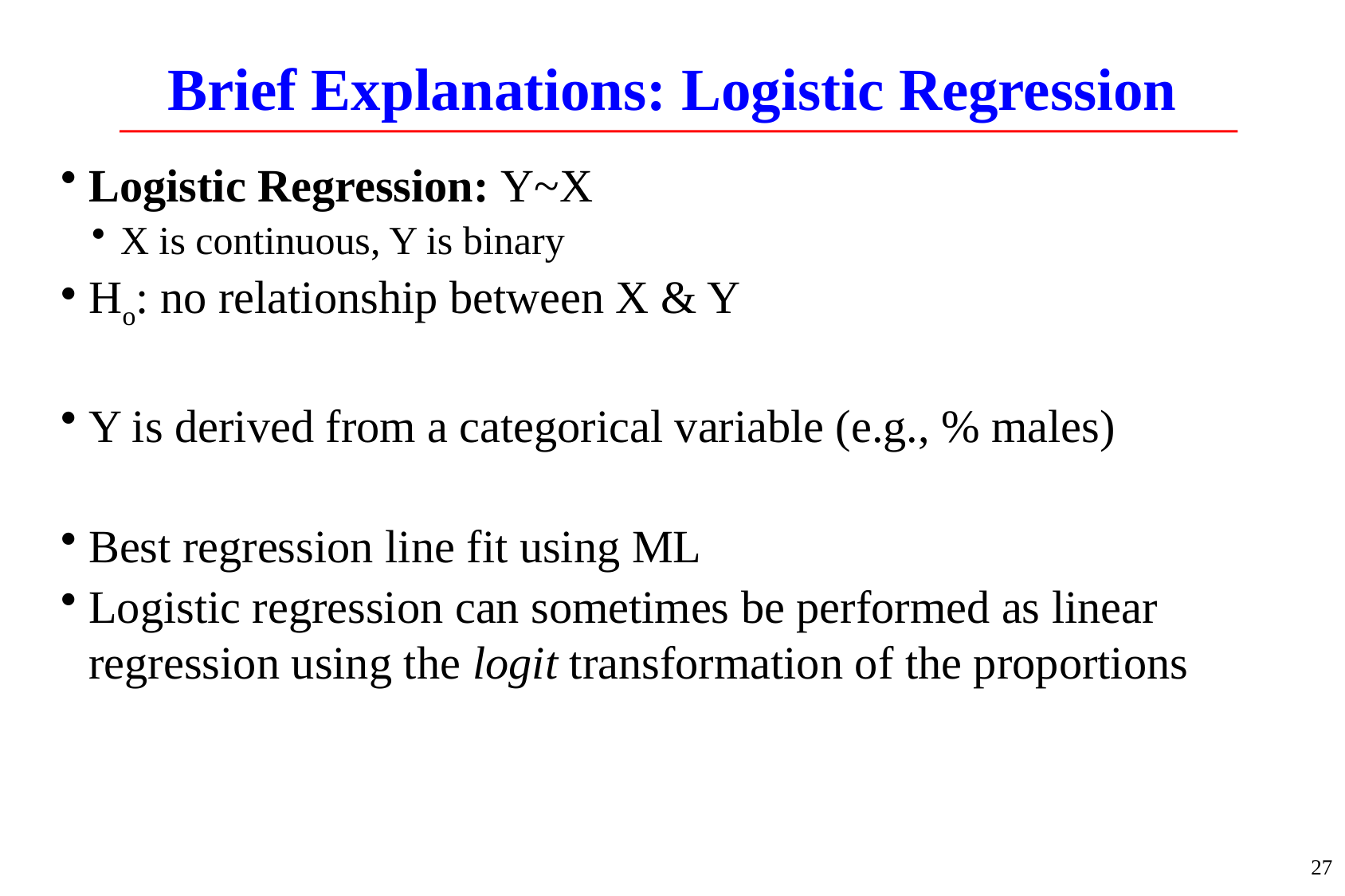

# Brief Explanations: Logistic Regression

Logistic Regression: Y~X
X is continuous, Y is binary
Ho: no relationship between X & Y

Y is derived from a categorical variable (e.g., % males)

Best regression line fit using ML
Logistic regression can sometimes be performed as linear regression using the logit transformation of the proportions
27